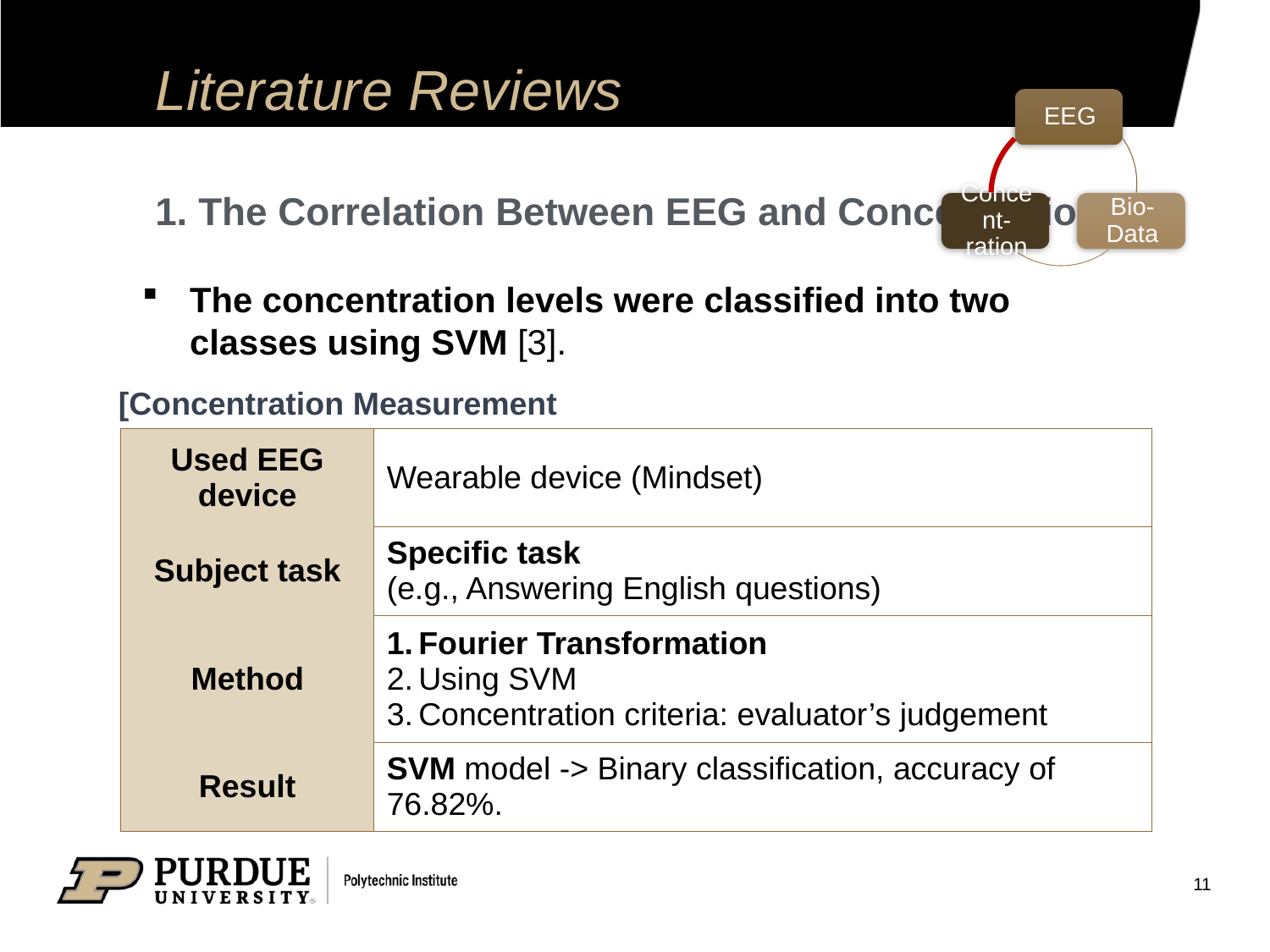

# Literature Reviews
EEG
Bio-Data
Concent-ration
1. The Correlation Between EEG and Concentration
The concentration levels were classified into two classes using SVM [3].
[Concentration Measurement Experiment]
| Used EEG device | Wearable device (Mindset) |
| --- | --- |
| Subject task | Specific task  (e.g., Answering English questions) |
| Method | Fourier Transformation Using SVM Concentration criteria: evaluator’s judgement |
| Result | SVM model -> Binary classification, accuracy of 76.82%. |
11